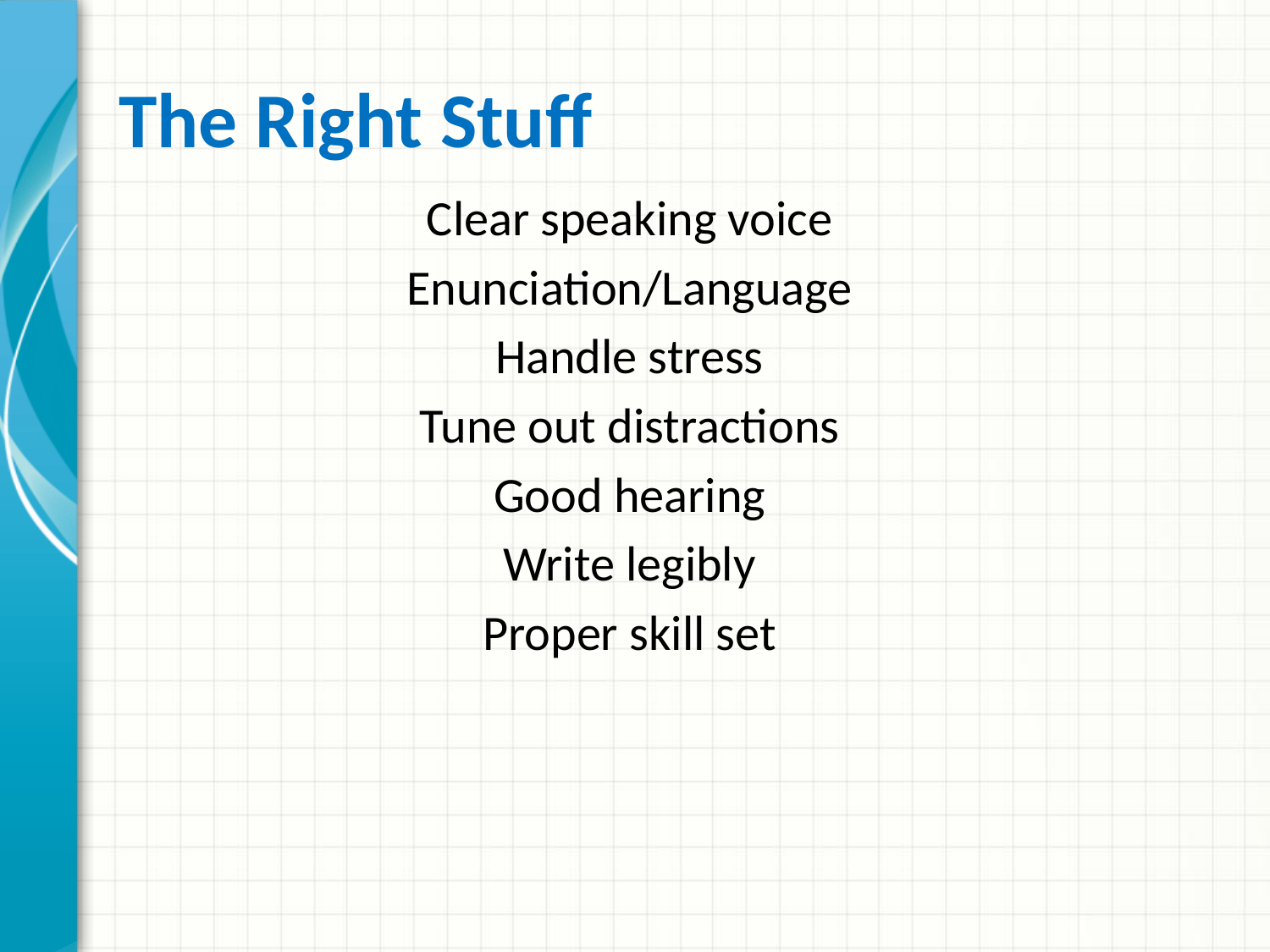

# The Right Stuff
Clear speaking voice
Enunciation/Language
Handle stress
Tune out distractions
Good hearing
Write legibly
Proper skill set